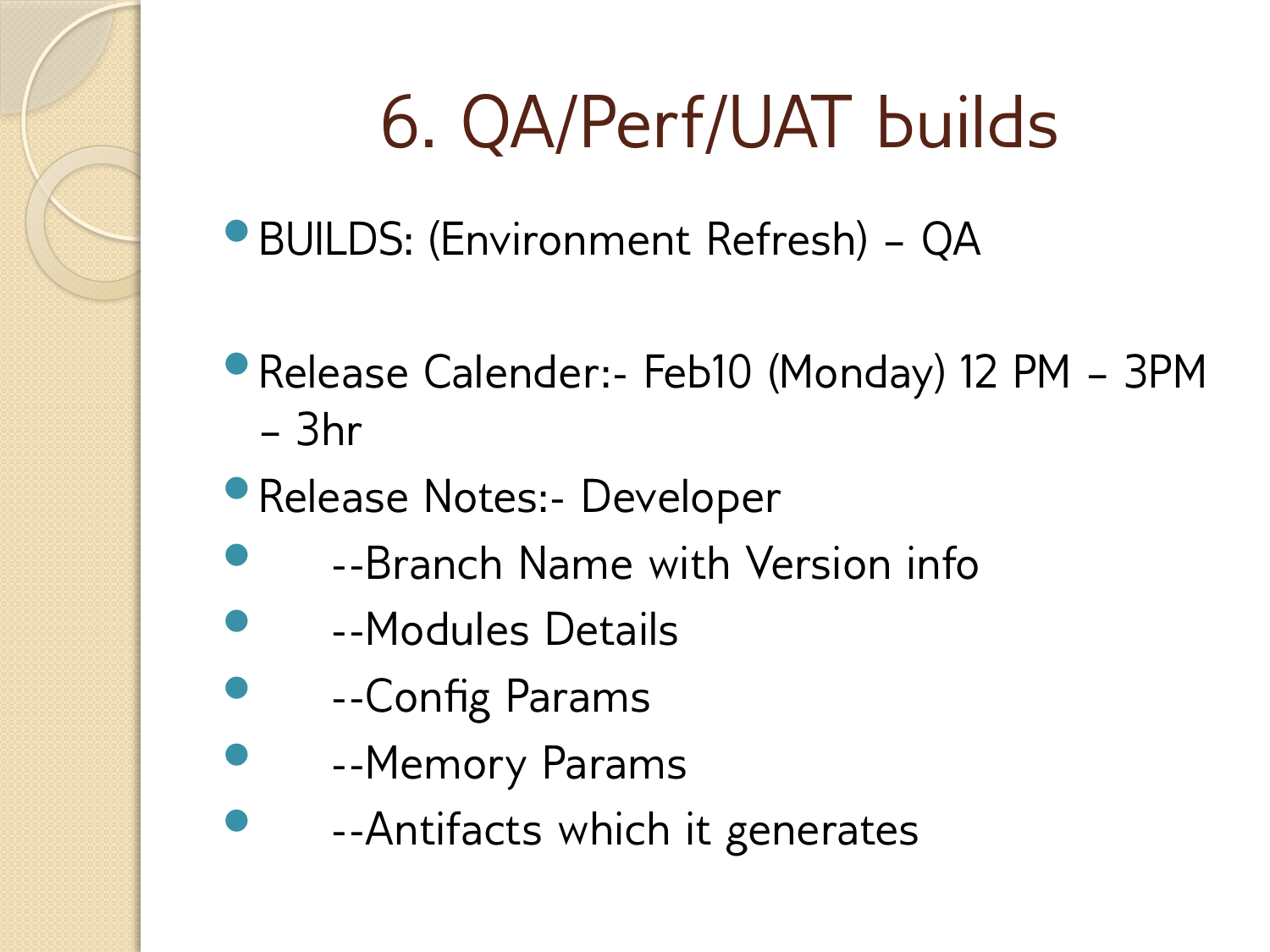

# 6. QA/Perf/UAT builds
BUILDS: (Environment Refresh) – QA

Release Calender:- Feb10 (Monday) 12 PM – 3PM – 3hr
Release Notes:- Developer
     --Branch Name with Version info
     --Modules Details
     --Config Params
     --Memory Params
     --Antifacts which it generates